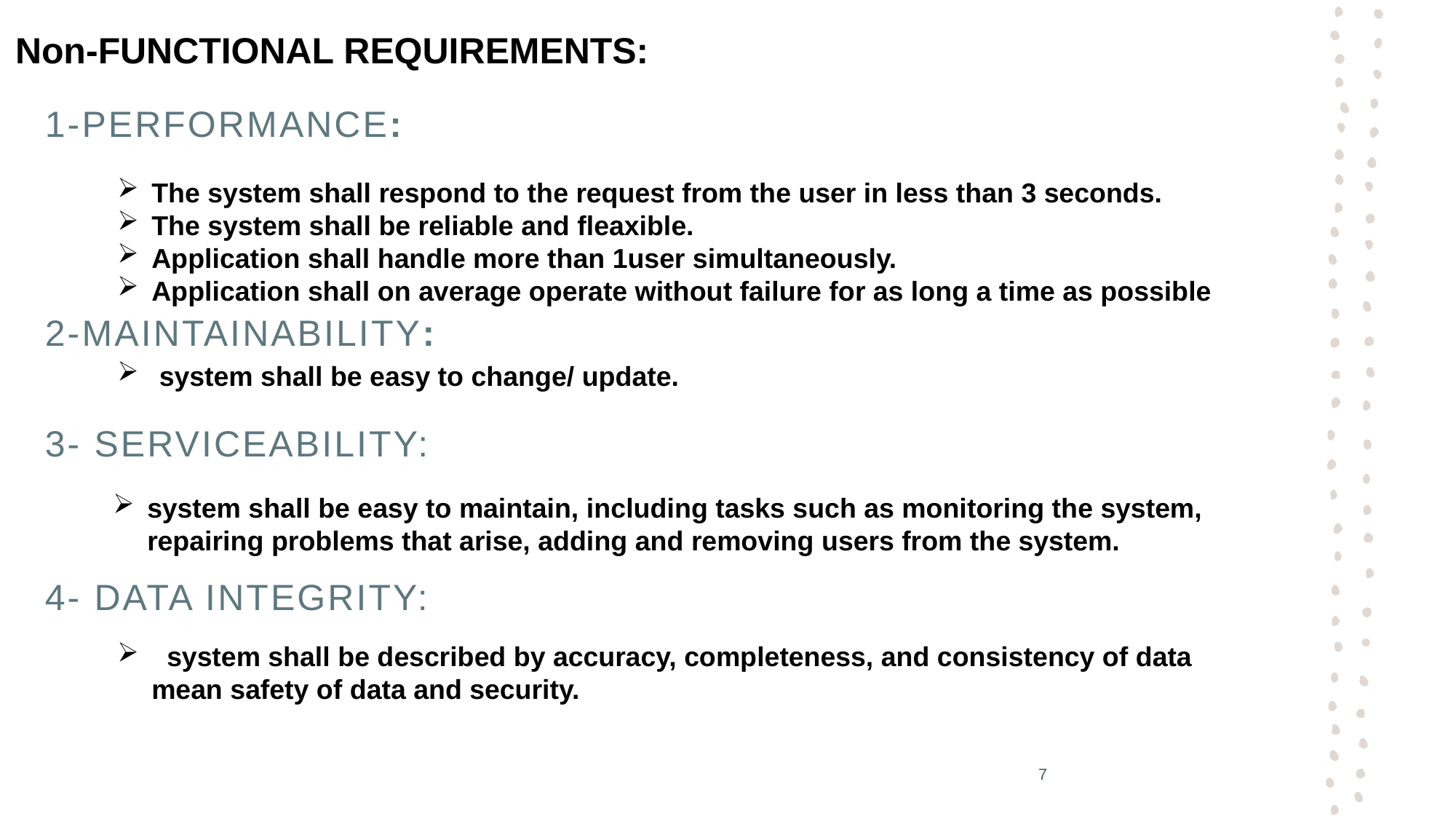

Non-FUNCTIONAL REQUIREMENTS:
1-Performance:

The system shall respond to the request from the user in less than 3 seconds.
The system shall be reliable and fleaxible.
Application shall handle more than 1user simultaneously.
Application shall on average operate without failure for as long a time as possible
2-Maintainability:

 system shall be easy to change/ update.
3- Serviceability:
system shall be easy to maintain, including tasks such as monitoring the system, repairing problems that arise, adding and removing users from the system.
4- Data integrity:
  system shall be described by accuracy, completeness, and consistency of data mean safety of data and security.
7